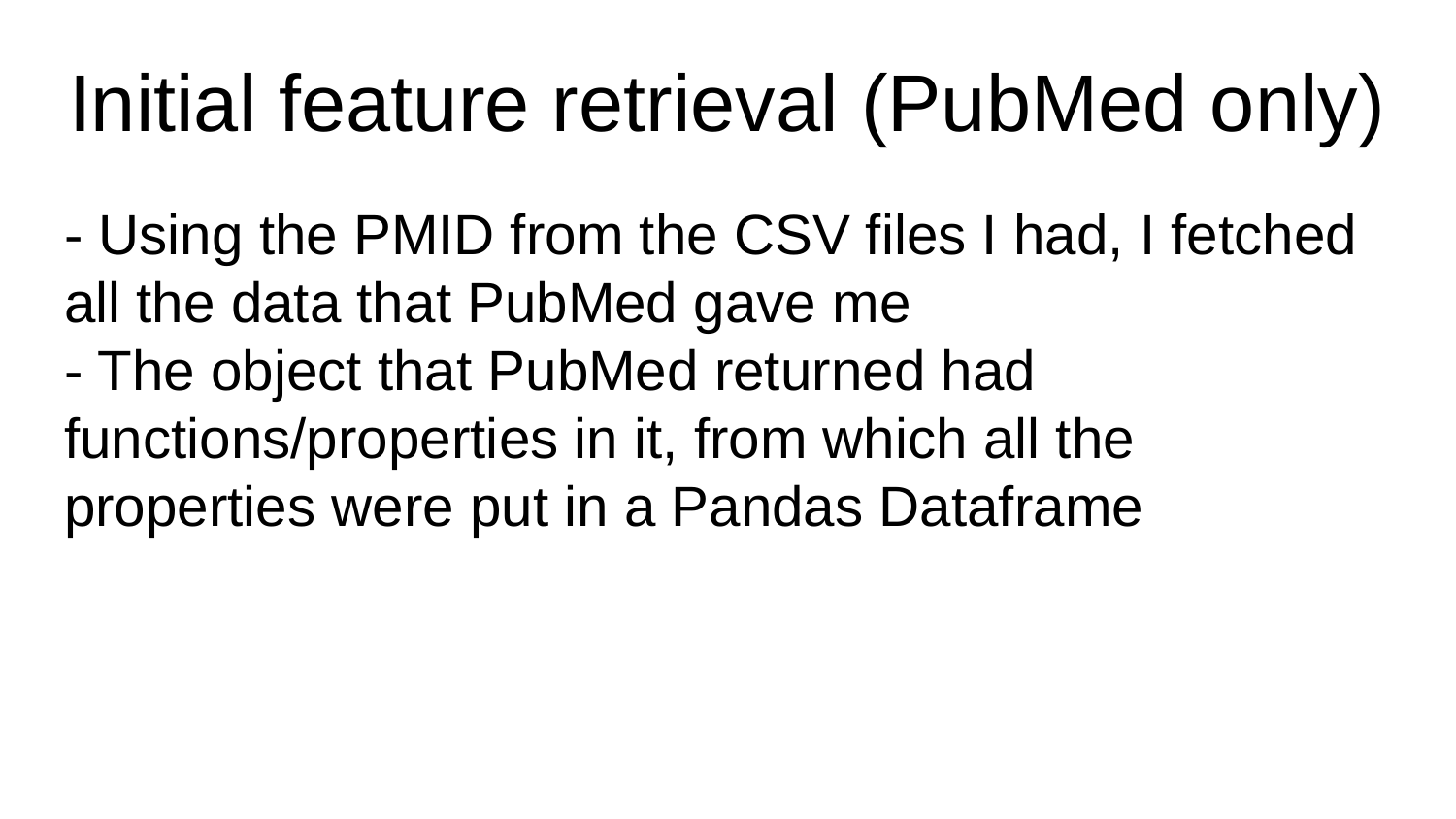

# Initial feature retrieval (PubMed only)
- Using the PMID from the CSV files I had, I fetched all the data that PubMed gave me
- The object that PubMed returned had functions/properties in it, from which all the properties were put in a Pandas Dataframe